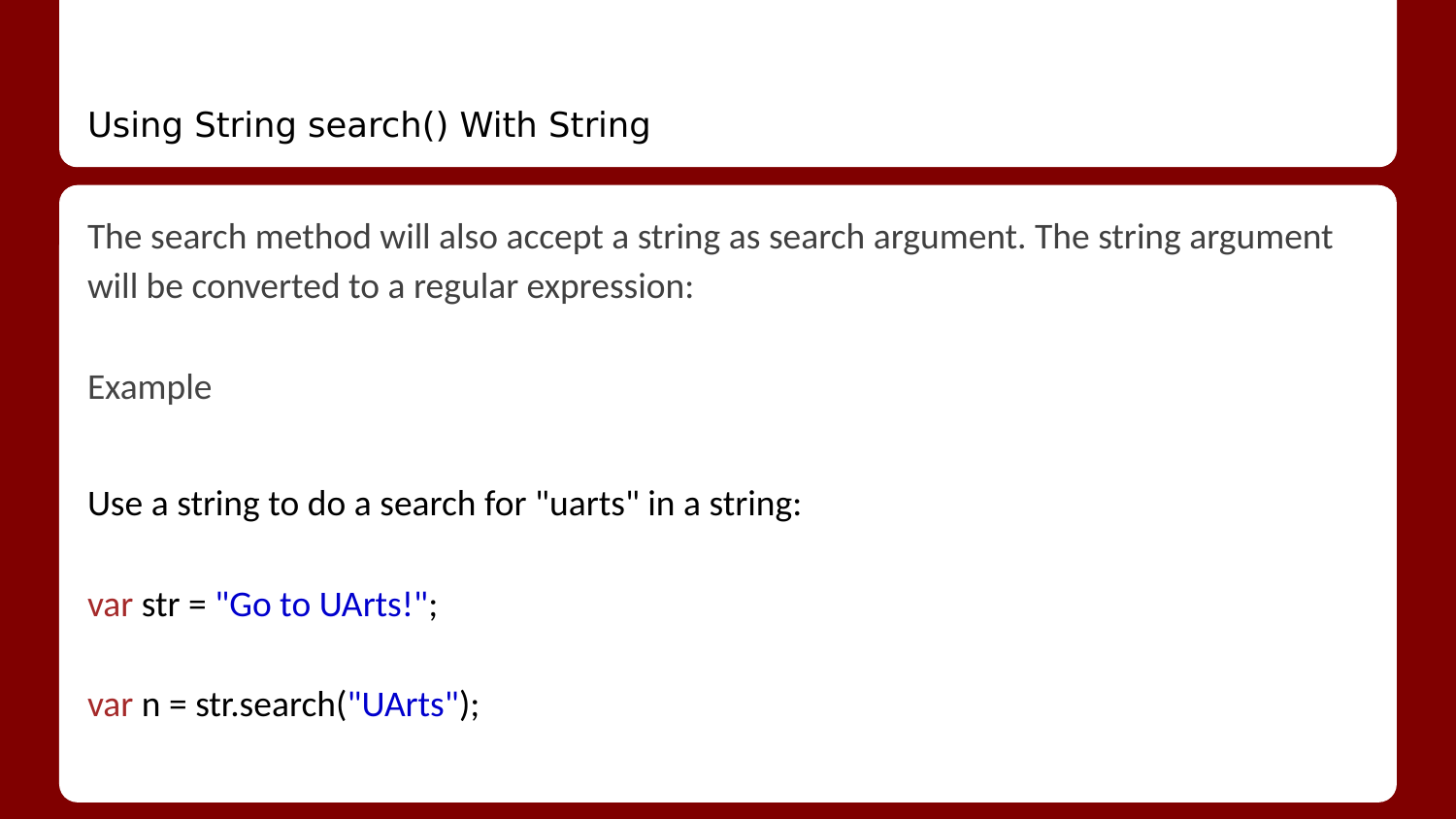

# Using String search() With String
The search method will also accept a string as search argument. The string argument will be converted to a regular expression:

Example

Use a string to do a search for "uarts" in a string:

var str = "Go to UArts!";

var n = str.search("UArts");